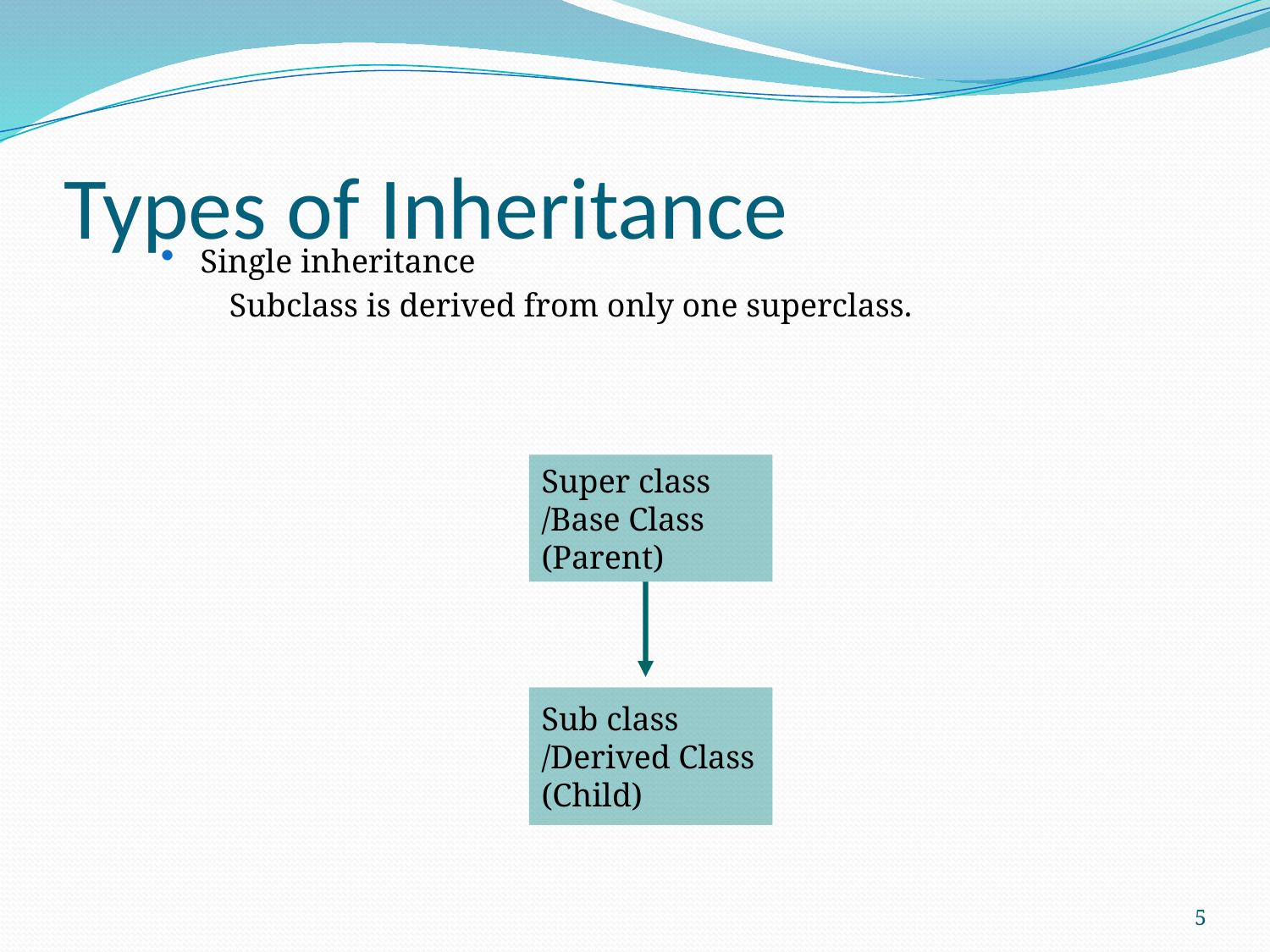

# Types of Inheritance

Single inheritance
                Subclass is derived from only one superclass.
Super class
/Base Class
(Parent)

Sub class
/Derived Class
(Child)
5